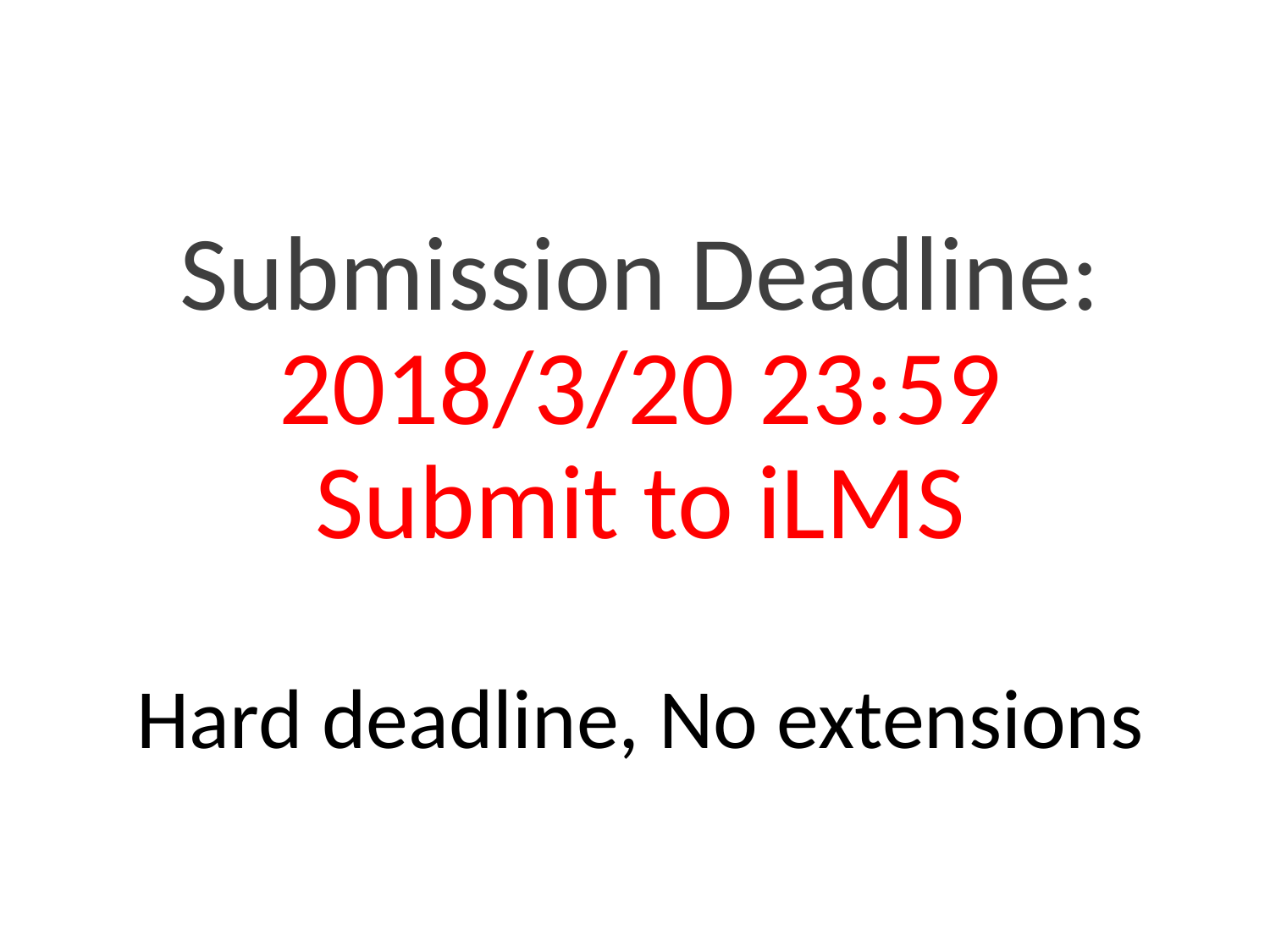

Submission Deadline: 2018/3/20 23:59
Submit to iLMS

Hard deadline, No extensions